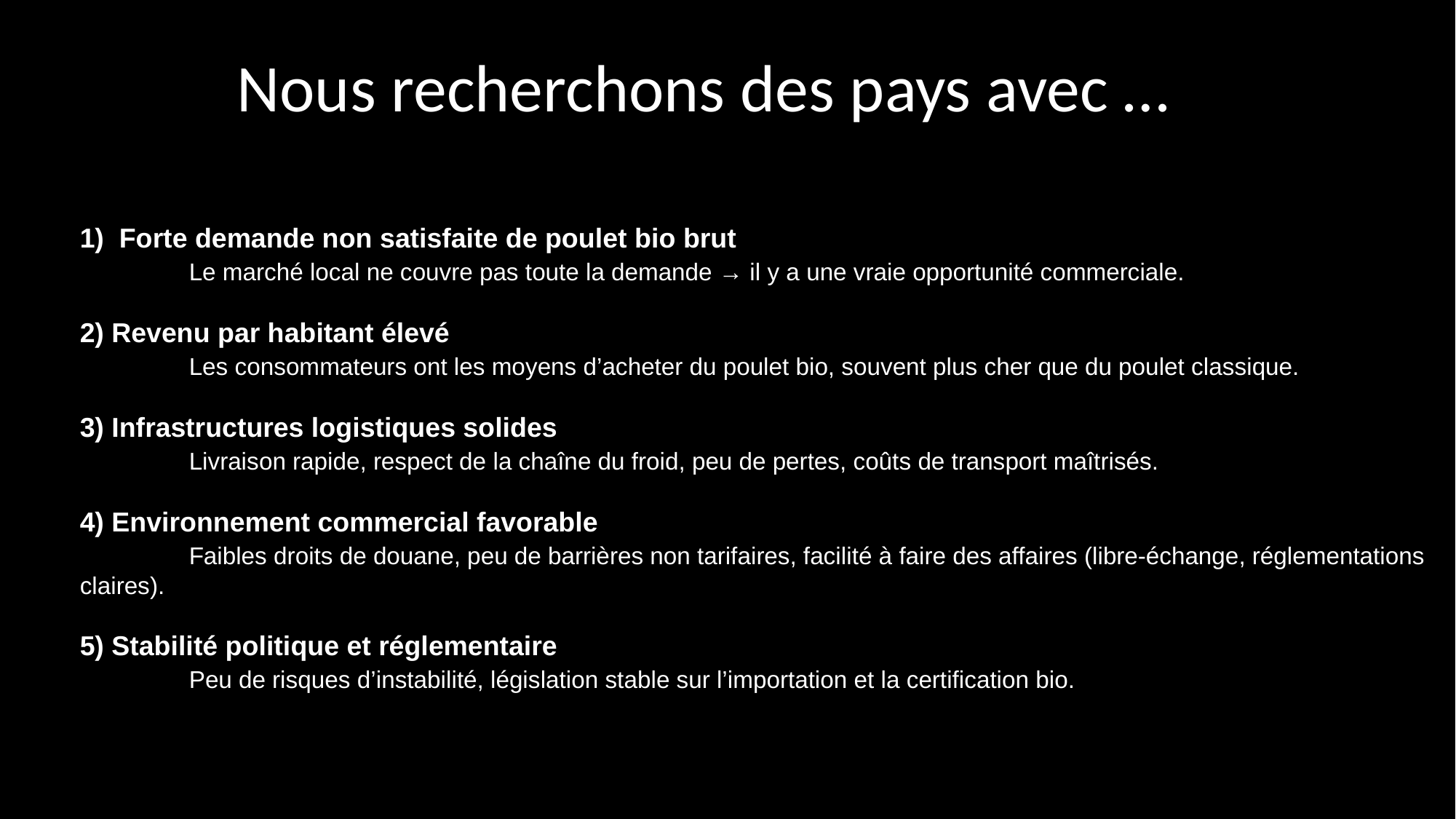

# Nous recherchons des pays avec …
1)  Forte demande non satisfaite de poulet bio brut
	Le marché local ne couvre pas toute la demande → il y a une vraie opportunité commerciale.

2) Revenu par habitant élevé
	Les consommateurs ont les moyens d’acheter du poulet bio, souvent plus cher que du poulet classique.

3) Infrastructures logistiques solides
	Livraison rapide, respect de la chaîne du froid, peu de pertes, coûts de transport maîtrisés.

4) Environnement commercial favorable
	Faibles droits de douane, peu de barrières non tarifaires, facilité à faire des affaires (libre-échange, réglementations claires).

5) Stabilité politique et réglementaire
	Peu de risques d’instabilité, législation stable sur l’importation et la certification bio.